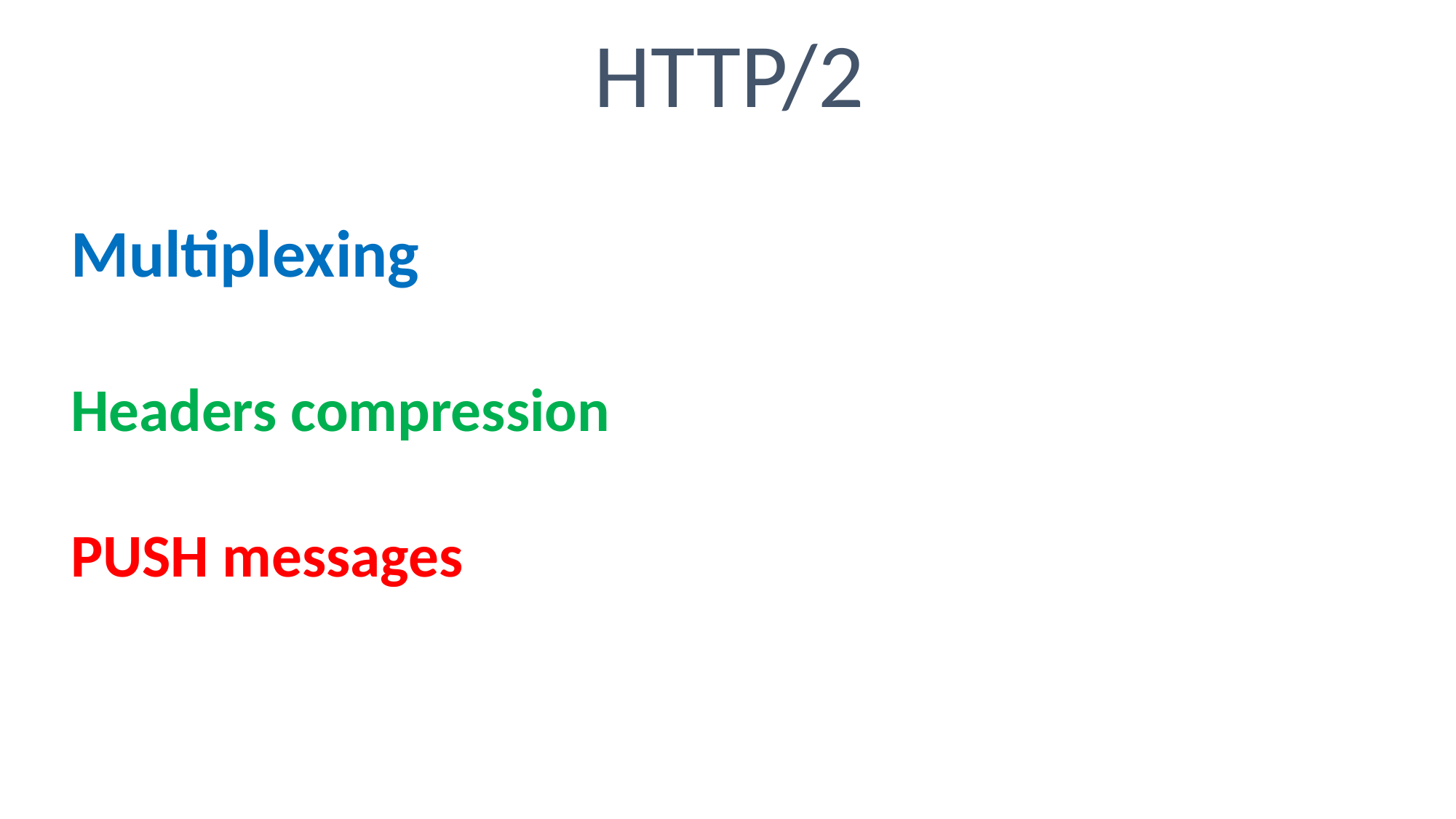

# HTTP/2
Multiplexing

Headers compression

PUSH messages